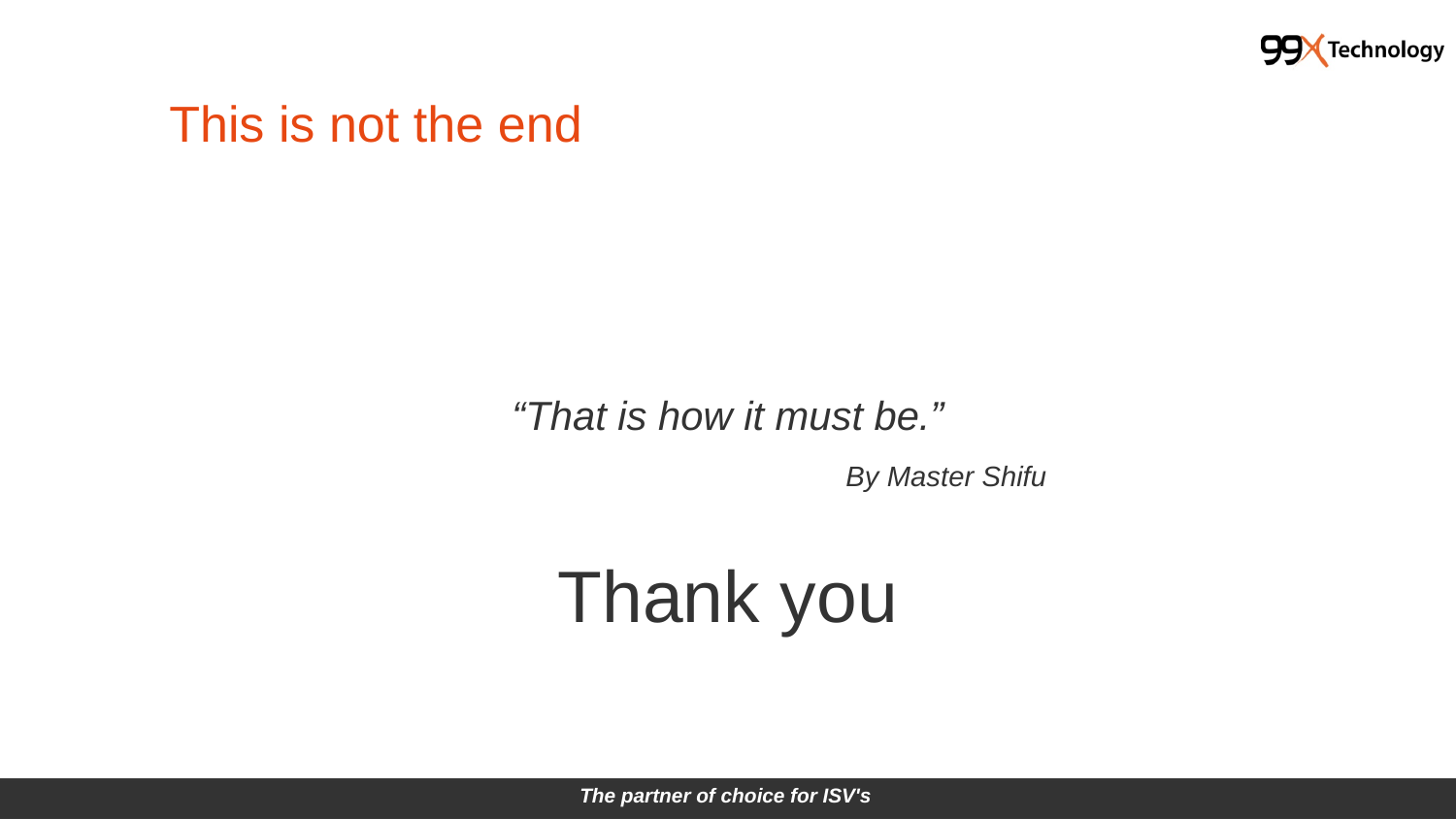

# This is not the end

“That is how it must be.”
			By Master Shifu

Thank you
The partner of choice for ISV's